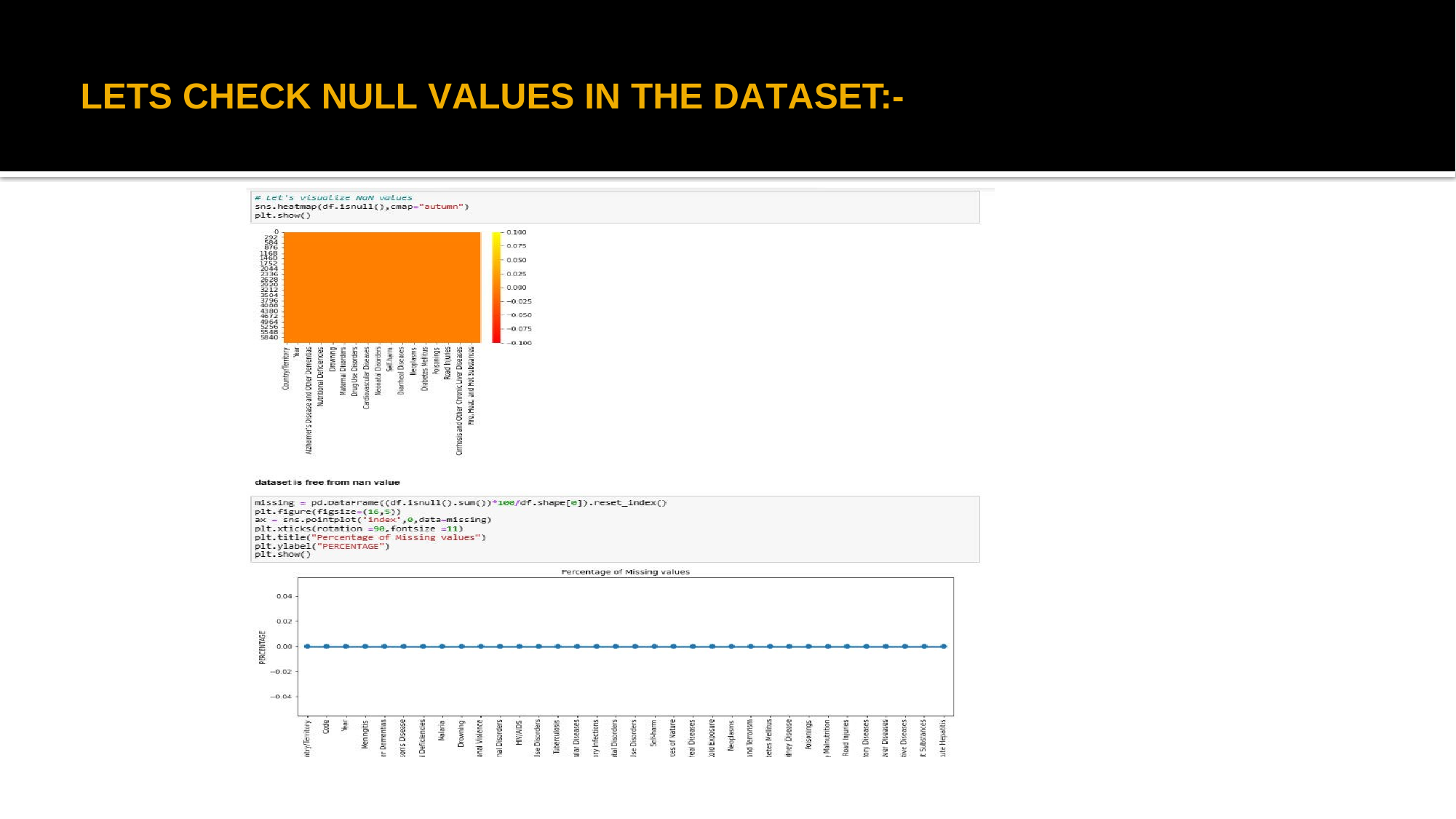

# LETS CHECK NULL VALUES IN THE DATASET:-